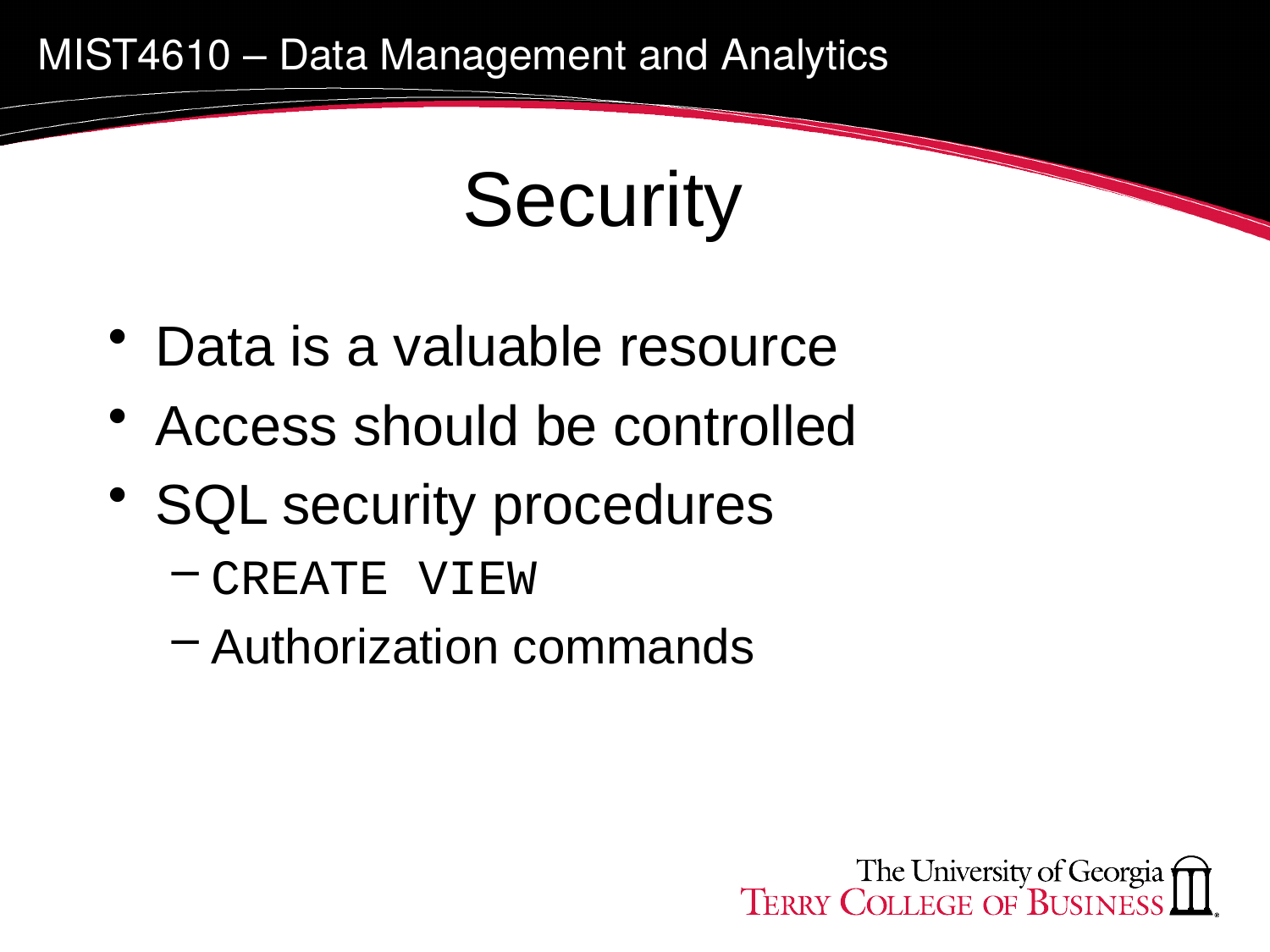

# Security
Data is a valuable resource
Access should be controlled
SQL security procedures
CREATE VIEW
Authorization commands